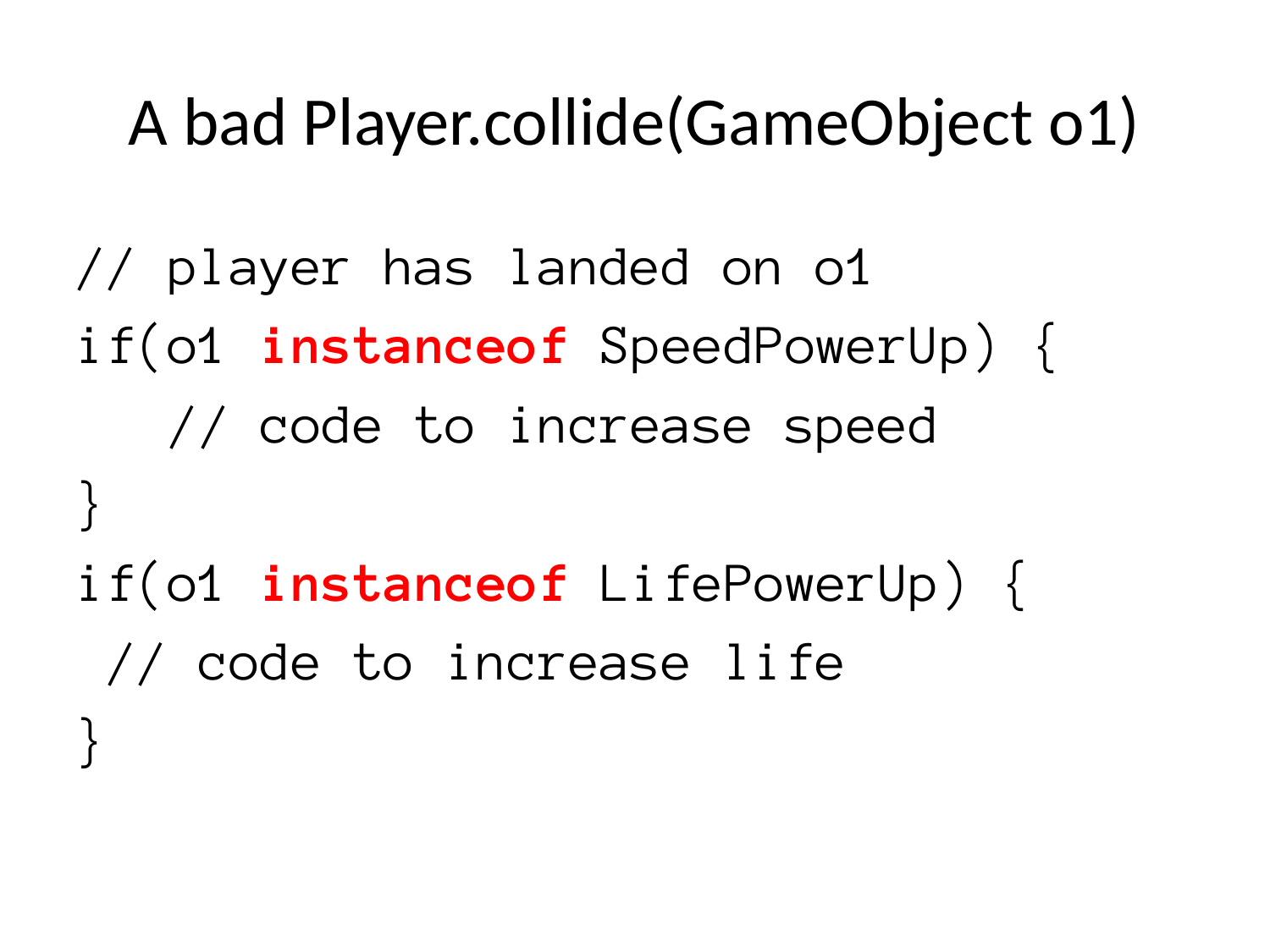

# A bad Player.collide(GameObject o1)
// player has landed on o1
if(o1 instanceof SpeedPowerUp) {
   // code to increase speed
}
if(o1 instanceof LifePowerUp) {
 // code to increase life
}